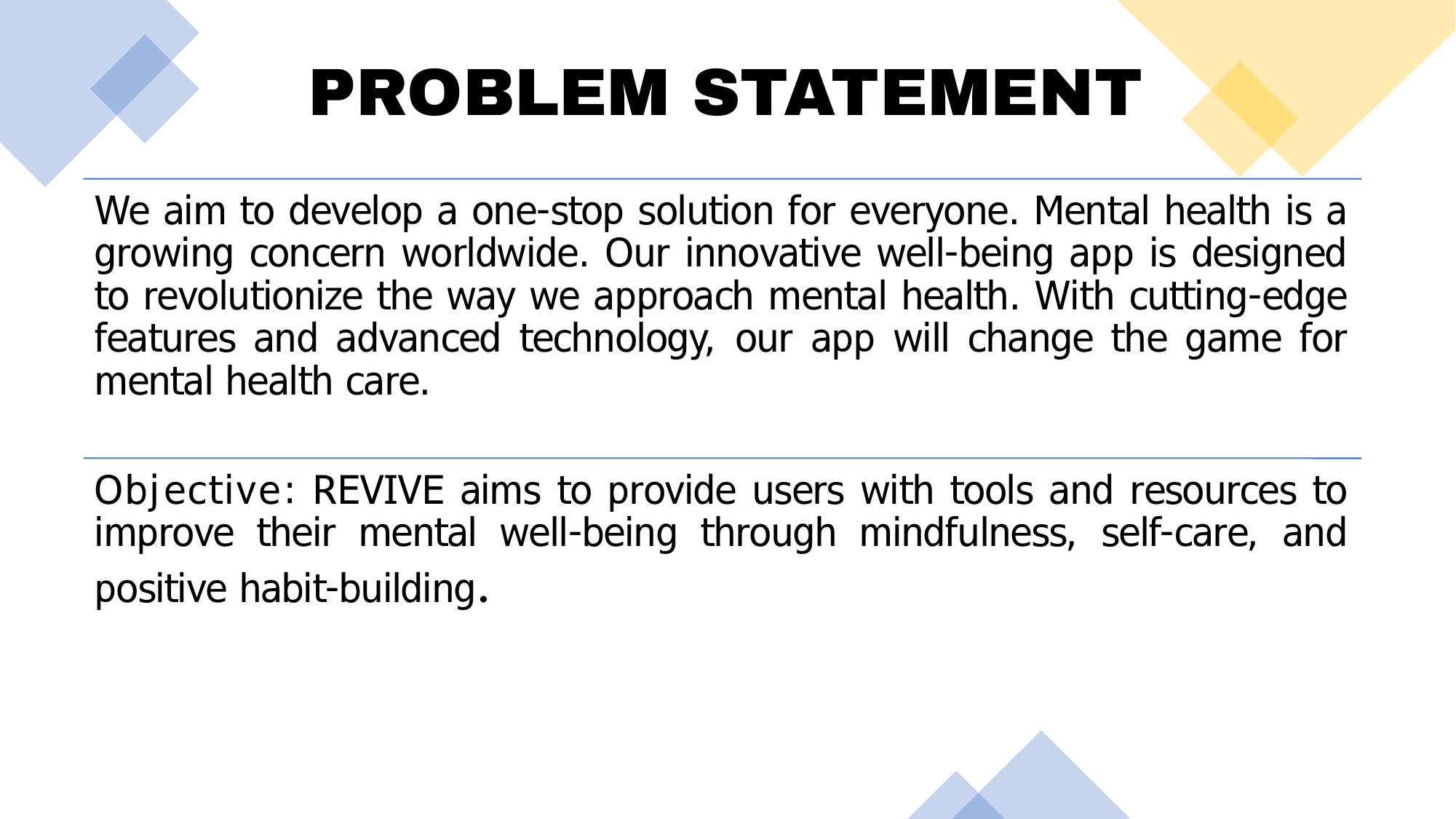

PROBLEM STATEMENT

We aim to develop a one-stop solution for everyone. Mental health is a growing concern worldwide. Our innovative well-being app is designed to revolutionize the way we approach mental health. With cutting-edge features and advanced technology, our app will change the game for mental health care.
Objective: REVIVE aims to provide users with tools and resources to improve their mental well-being through mindfulness, self-care, and positive habit-building.